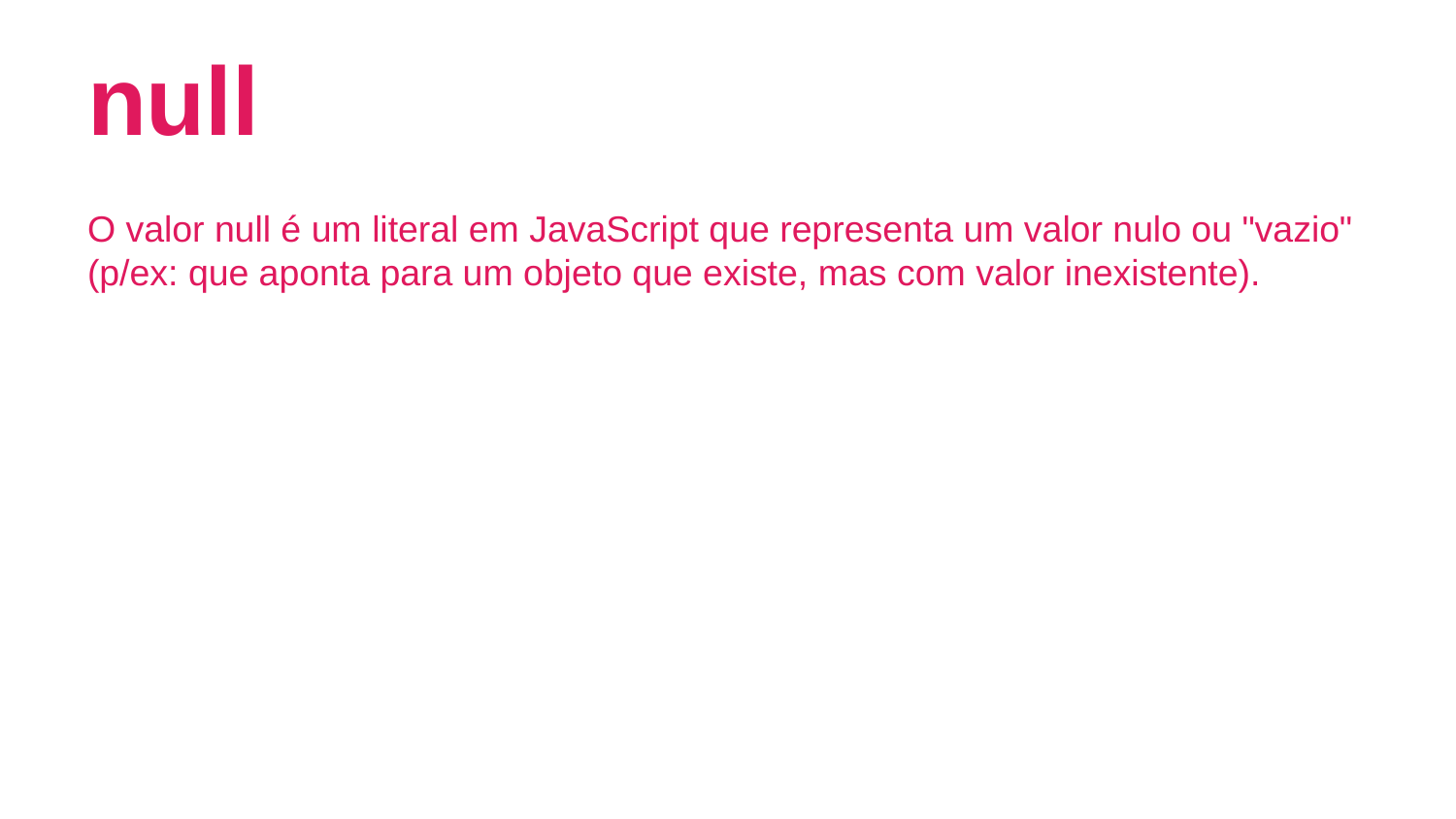

# null
O valor null é um literal em JavaScript que representa um valor nulo ou "vazio" (p/ex: que aponta para um objeto que existe, mas com valor inexistente).